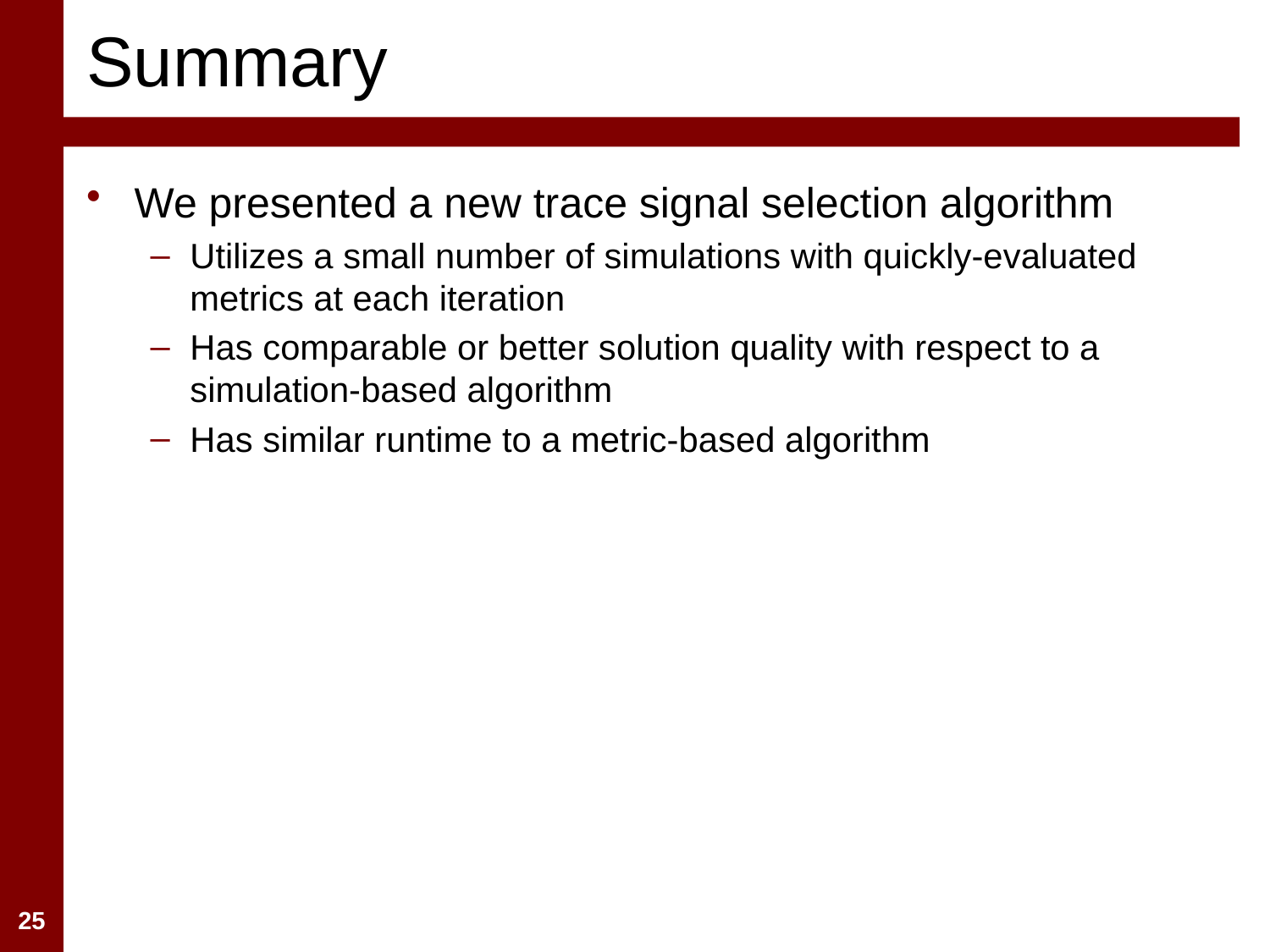

# Summary
We presented a new trace signal selection algorithm
Utilizes a small number of simulations with quickly-evaluated metrics at each iteration
Has comparable or better solution quality with respect to a simulation-based algorithm
Has similar runtime to a metric-based algorithm